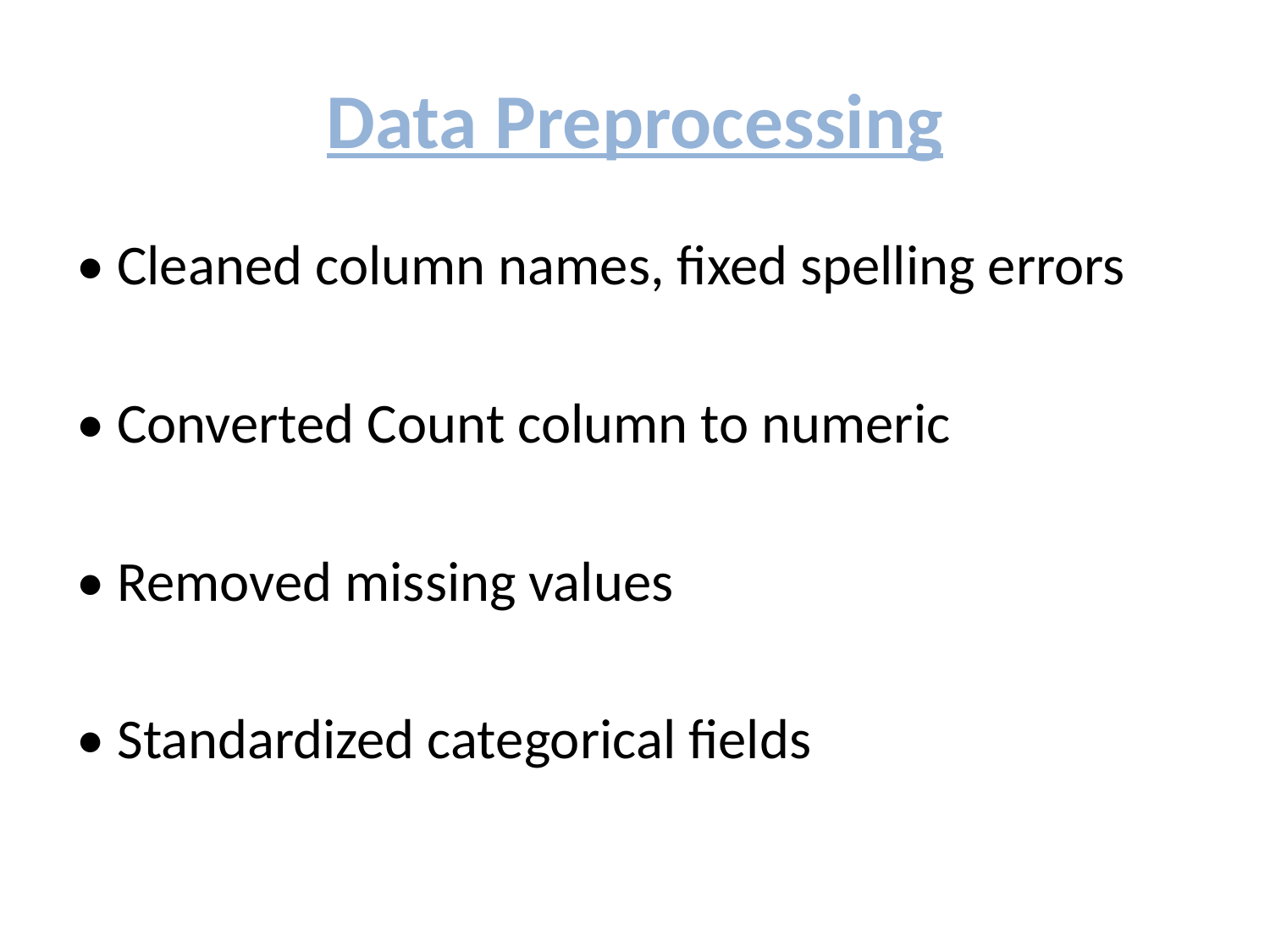

# Data Preprocessing
• Cleaned column names, fixed spelling errors

• Converted Count column to numeric

• Removed missing values

• Standardized categorical fields